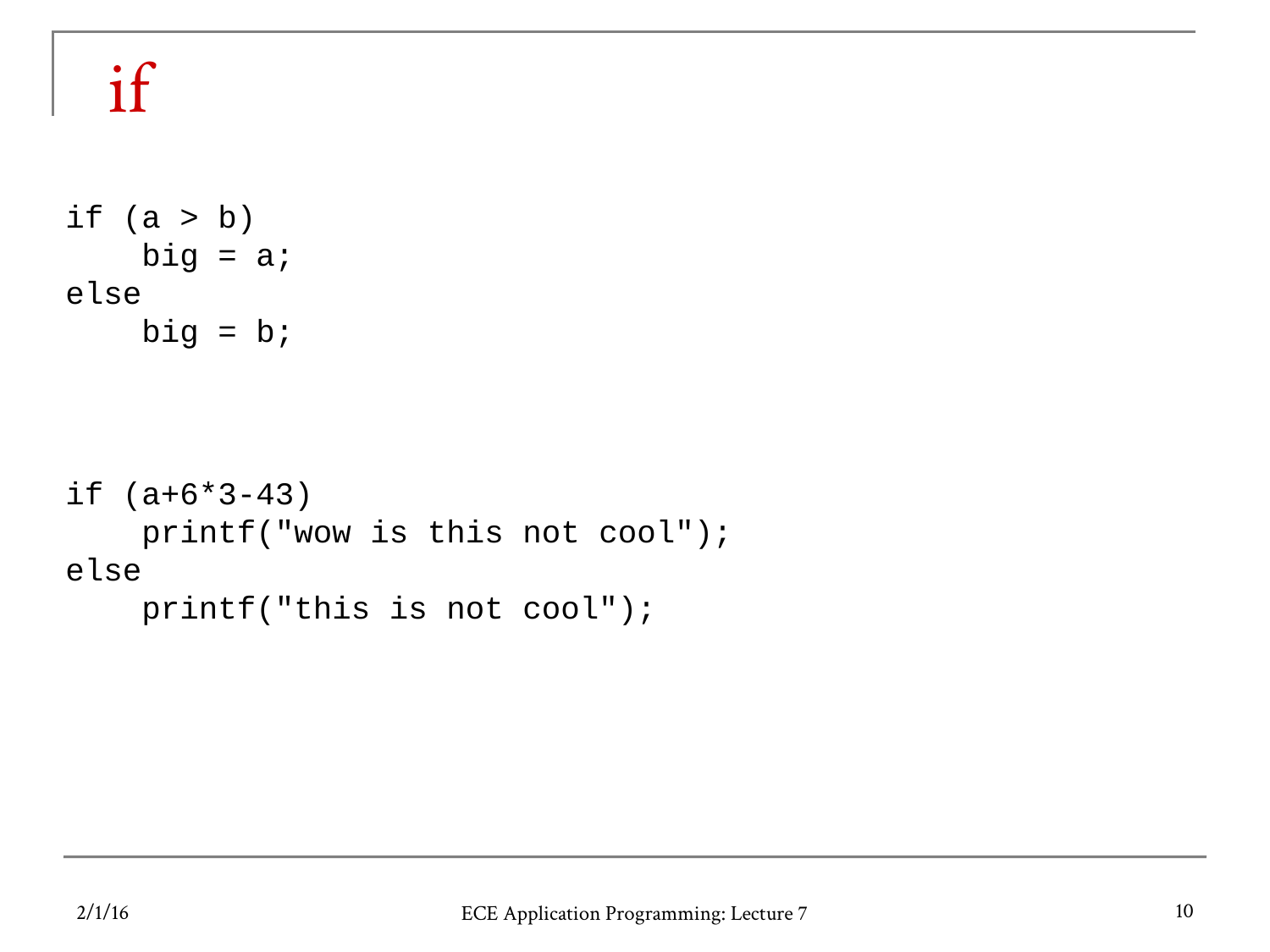

# if
if (a > b)
    big = a;
else
    big = b;

if (a+6*3-43)
    printf("wow is this not cool");
else
    printf("this is not cool");

2/1/16
10
ECE Application Programming: Lecture 7